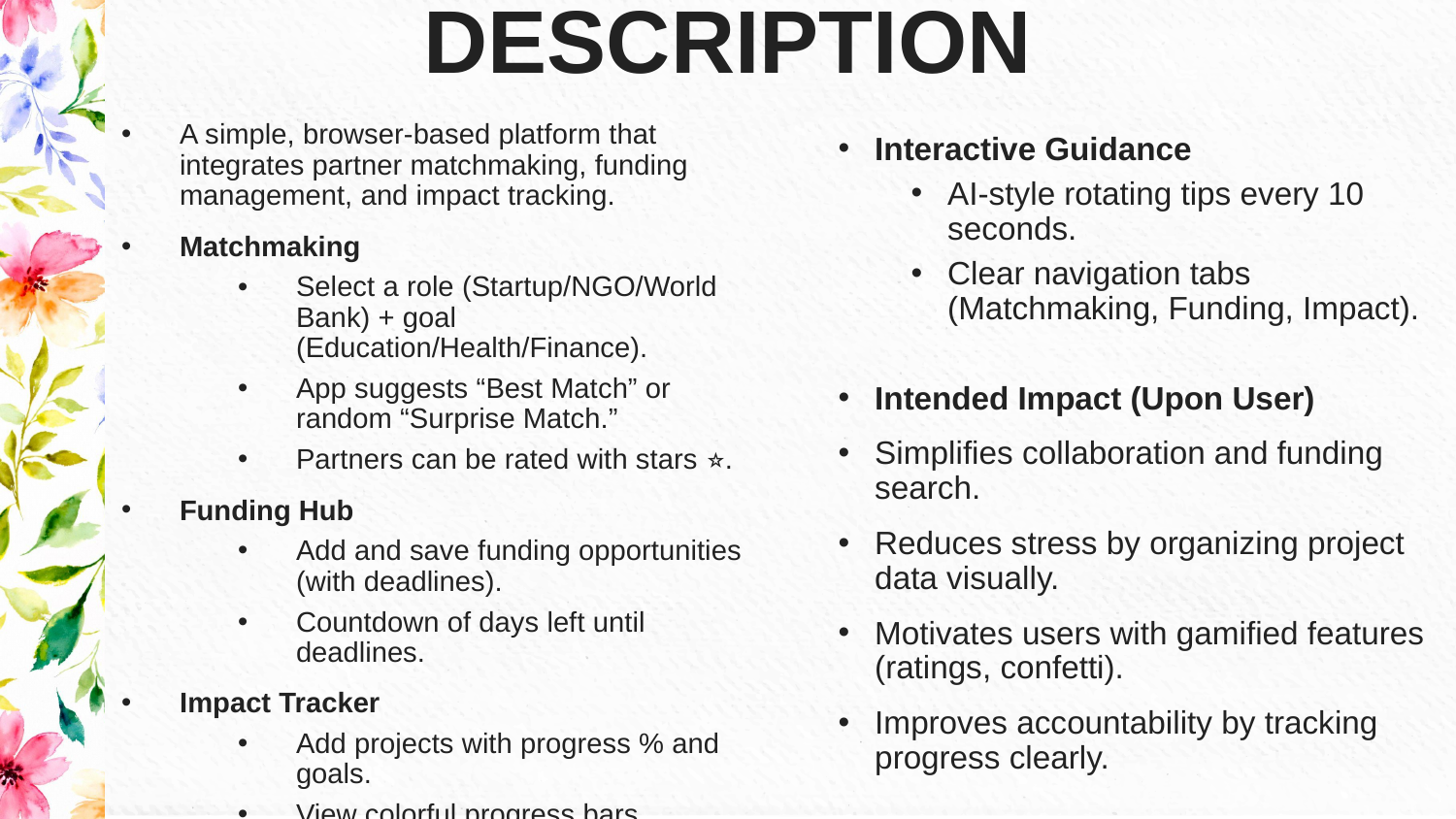

CONCEPT DESCRIPTION
# A simple, browser-based platform that integrates partner matchmaking, funding management, and impact tracking.
Matchmaking
Select a role (Startup/NGO/World Bank) + goal (Education/Health/Finance).
App suggests “Best Match” or random “Surprise Match.”
Partners can be rated with stars ⭐.
Funding Hub
Add and save funding opportunities (with deadlines).
Countdown of days left until deadlines.
Impact Tracker
Add projects with progress % and goals.
View colorful progress bars.
Completed projects trigger confetti celebration.

Interactive Guidance
AI-style rotating tips every 10 seconds.
Clear navigation tabs (Matchmaking, Funding, Impact).
Intended Impact (Upon User)
Simplifies collaboration and funding search.
Reduces stress by organizing project data visually.
Motivates users with gamified features (ratings, confetti).
Improves accountability by tracking progress clearly.